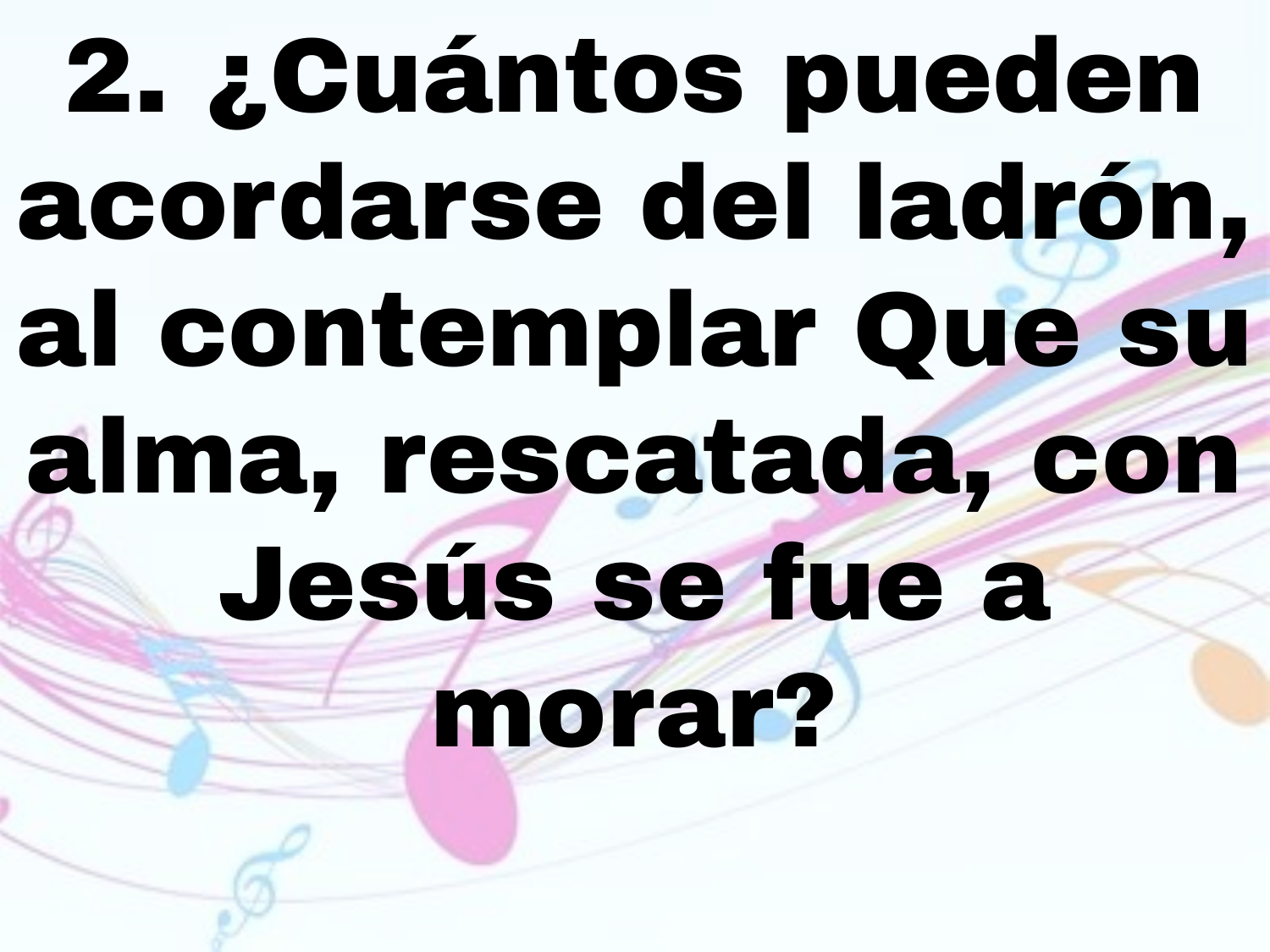

2. ¿Cuántos pueden acordarse del ladrón, al contemplar Que su alma, rescatada, con Jesús se fue a morar?